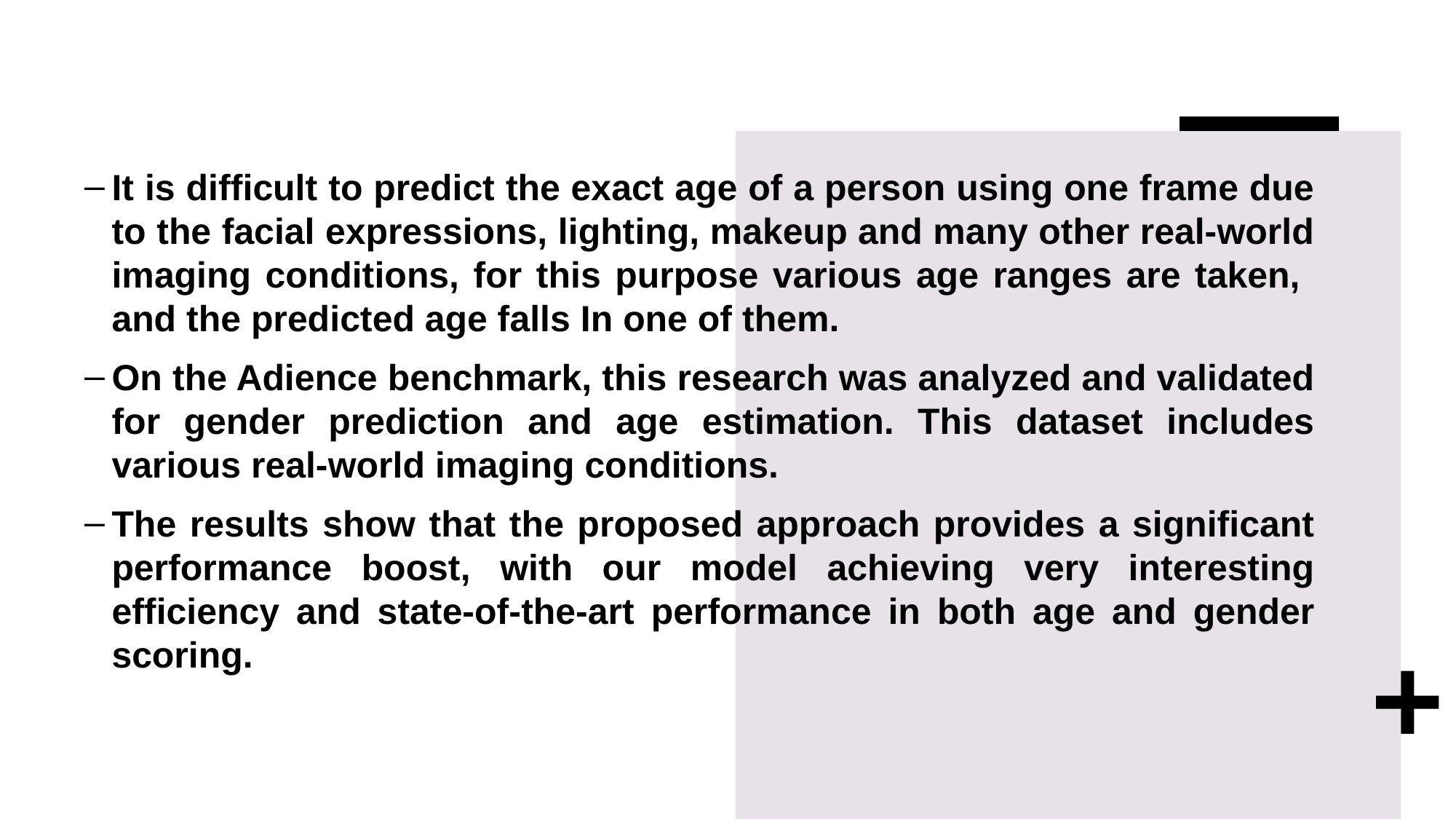

It is difficult to predict the exact age of a person using one frame due to the facial expressions, lighting, makeup and many other real-world imaging conditions, for this purpose various age ranges are taken,  and the predicted age falls In one of them.
On the Adience benchmark, this research was analyzed and validated for gender prediction and age estimation. This dataset includes various real-world imaging conditions.
The results show that the proposed approach provides a significant performance boost, with our model achieving very interesting efficiency and state-of-the-art performance in both age and gender scoring.